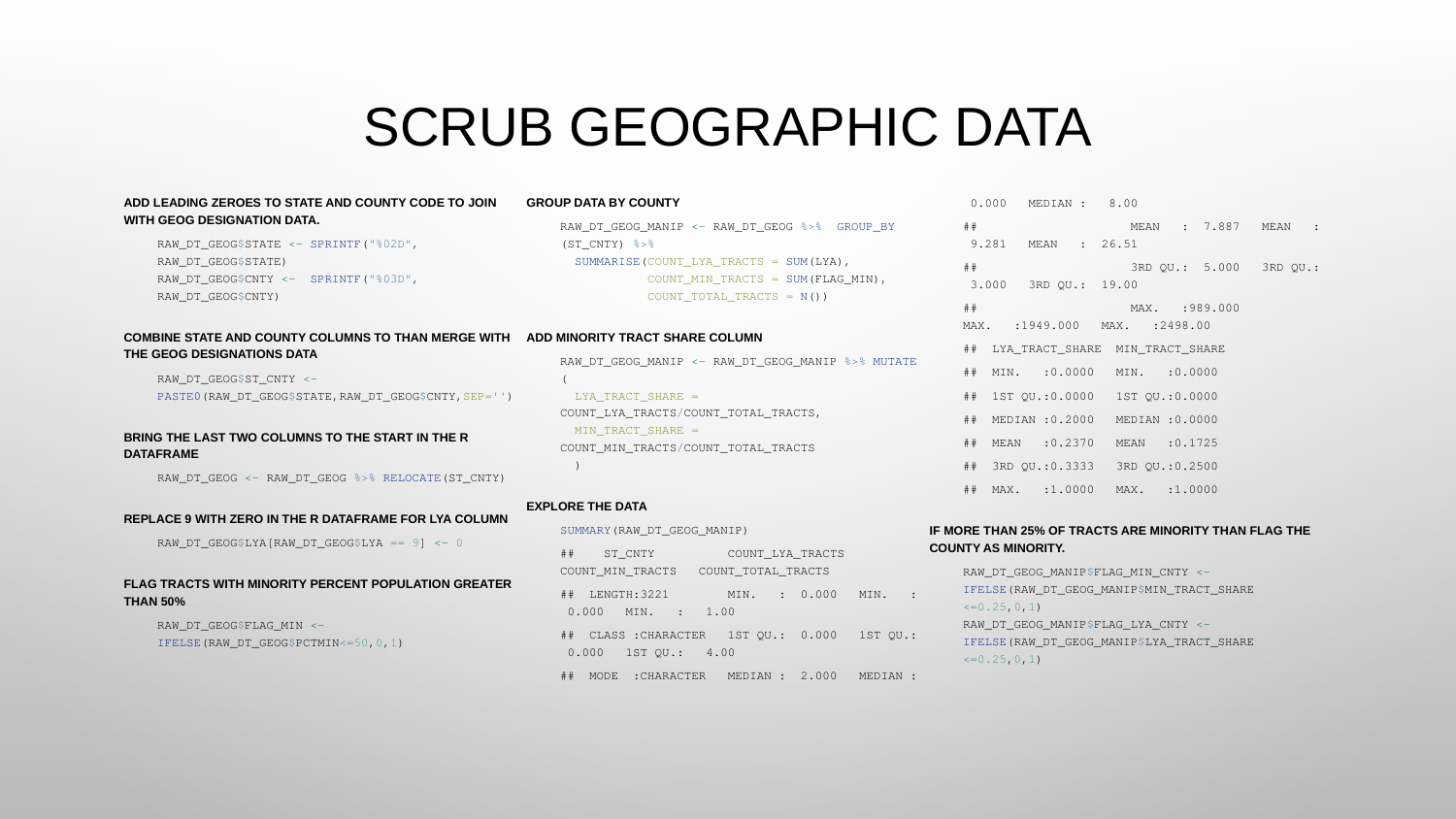

# Scrub geographic data
Add leading zeroes to state and county code to join with geog designation data.
raw_dt_geog$STATE <- sprintf("%02d", raw_dt_geog$STATE)
raw_dt_geog$CNTY <-  sprintf("%03d", raw_dt_geog$CNTY)
Combine state and county columns to than merge with the geog designations data
raw_dt_geog$st_cnty <- paste0(raw_dt_geog$STATE,raw_dt_geog$CNTY,sep='')
Bring the last two columns to the start in the r dataframe
raw_dt_geog <- raw_dt_geog %>% relocate(st_cnty)
Replace 9 with zero in the r dataframe for LYA column
raw_dt_geog$LYA[raw_dt_geog$LYA == 9] <- 0
Flag tracts with minority percent population greater than 50%
raw_dt_geog$flag_min <- ifelse(raw_dt_geog$PCTMIN<=50,0,1)
Group data by county
raw_dt_geog_manip <- raw_dt_geog %>%  group_by (st_cnty) %>%
  summarise(count_lya_tracts = sum(LYA),
            count_min_tracts = sum(flag_min),
            count_total_tracts = n())
Add minority tract share column
raw_dt_geog_manip <- raw_dt_geog_manip %>% mutate (
  lya_tract_share = count_lya_tracts/count_total_tracts,
  min_tract_share = count_min_tracts/count_total_tracts
  )
Explore the data
summary(raw_dt_geog_manip)
##    st_cnty          count_lya_tracts  count_min_tracts   count_total_tracts
##  Length:3221        Min.   :  0.000   Min.   :   0.000   Min.   :   1.00
##  Class :character   1st Qu.:  0.000   1st Qu.:   0.000   1st Qu.:   4.00
##  Mode  :character   Median :  2.000   Median :   0.000   Median :   8.00
##                     Mean   :  7.887   Mean   :   9.281   Mean   :  26.51
##                     3rd Qu.:  5.000   3rd Qu.:   3.000   3rd Qu.:  19.00
##                     Max.   :989.000   Max.   :1949.000   Max.   :2498.00
##  lya_tract_share  min_tract_share
##  Min.   :0.0000   Min.   :0.0000
##  1st Qu.:0.0000   1st Qu.:0.0000
##  Median :0.2000   Median :0.0000
##  Mean   :0.2370   Mean   :0.1725
##  3rd Qu.:0.3333   3rd Qu.:0.2500
##  Max.   :1.0000   Max.   :1.0000
If more than 25% of tracts are minority than flag the county as minority.
raw_dt_geog_manip$flag_min_cnty <- ifelse(raw_dt_geog_manip$min_tract_share <=0.25,0,1)
raw_dt_geog_manip$flag_lya_cnty <- ifelse(raw_dt_geog_manip$lya_tract_share <=0.25,0,1)